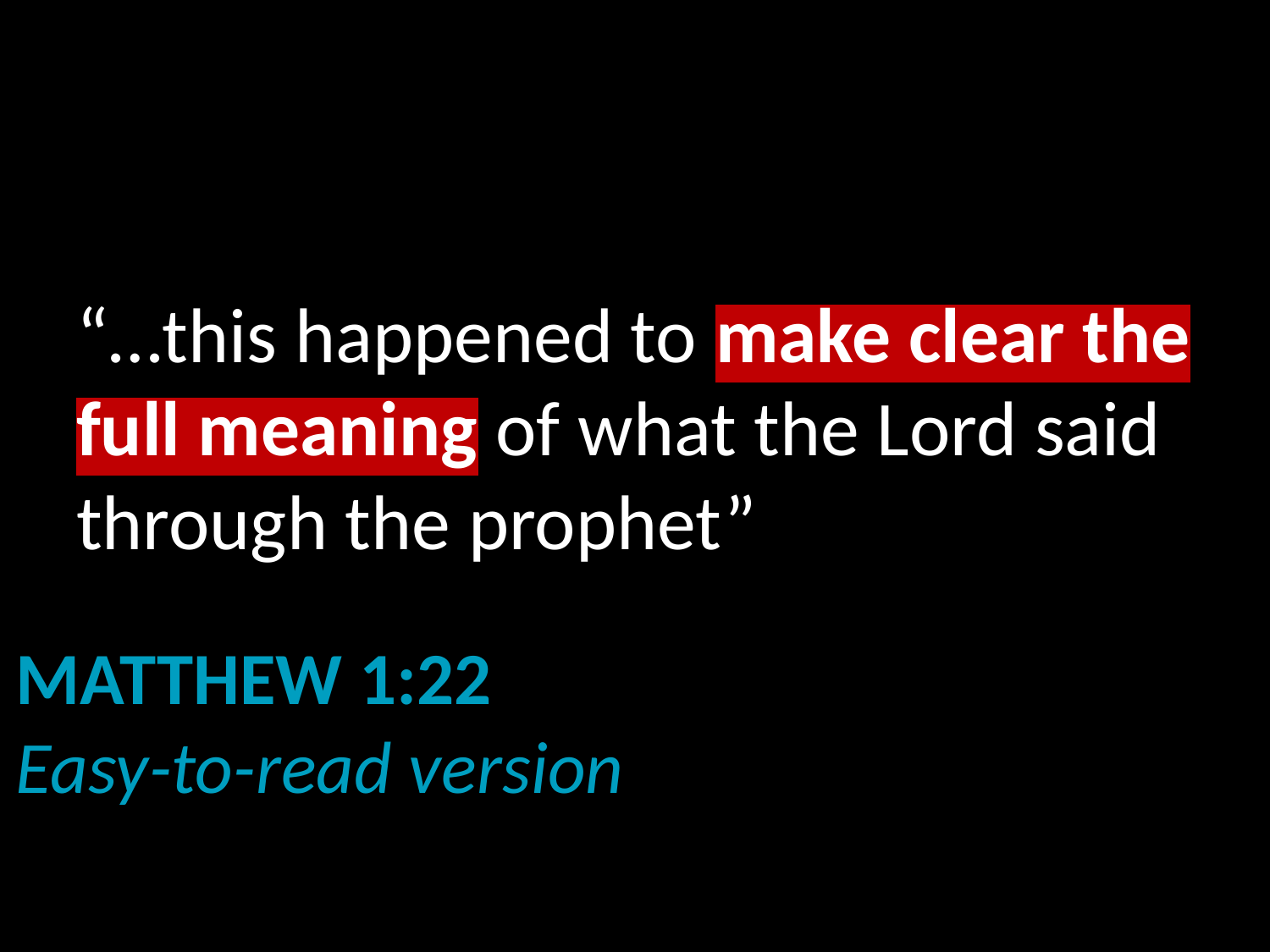

# “…this happened to make clear the full meaning of what the Lord said through the prophet”
Matthew 1:22
Easy-to-read version